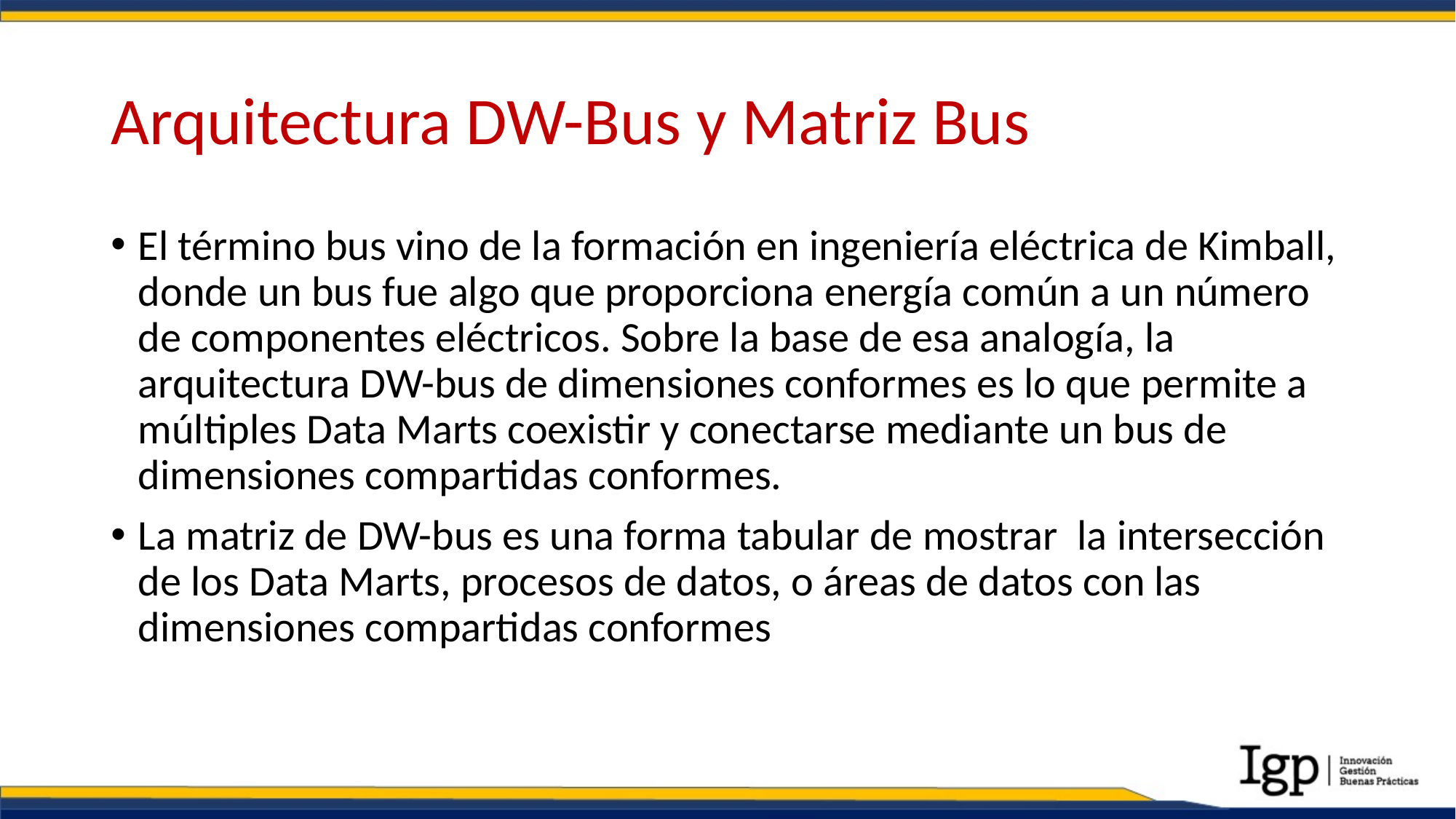

# Arquitectura DW-Bus y Matriz Bus
El término bus vino de la formación en ingeniería eléctrica de Kimball, donde un bus fue algo que proporciona energía común a un número de componentes eléctricos. Sobre la base de esa analogía, la arquitectura DW-bus de dimensiones conformes es lo que permite a múltiples Data Marts coexistir y conectarse mediante un bus de dimensiones compartidas conformes.
La matriz de DW-bus es una forma tabular de mostrar  la intersección de los Data Marts, procesos de datos, o áreas de datos con las dimensiones compartidas conformes